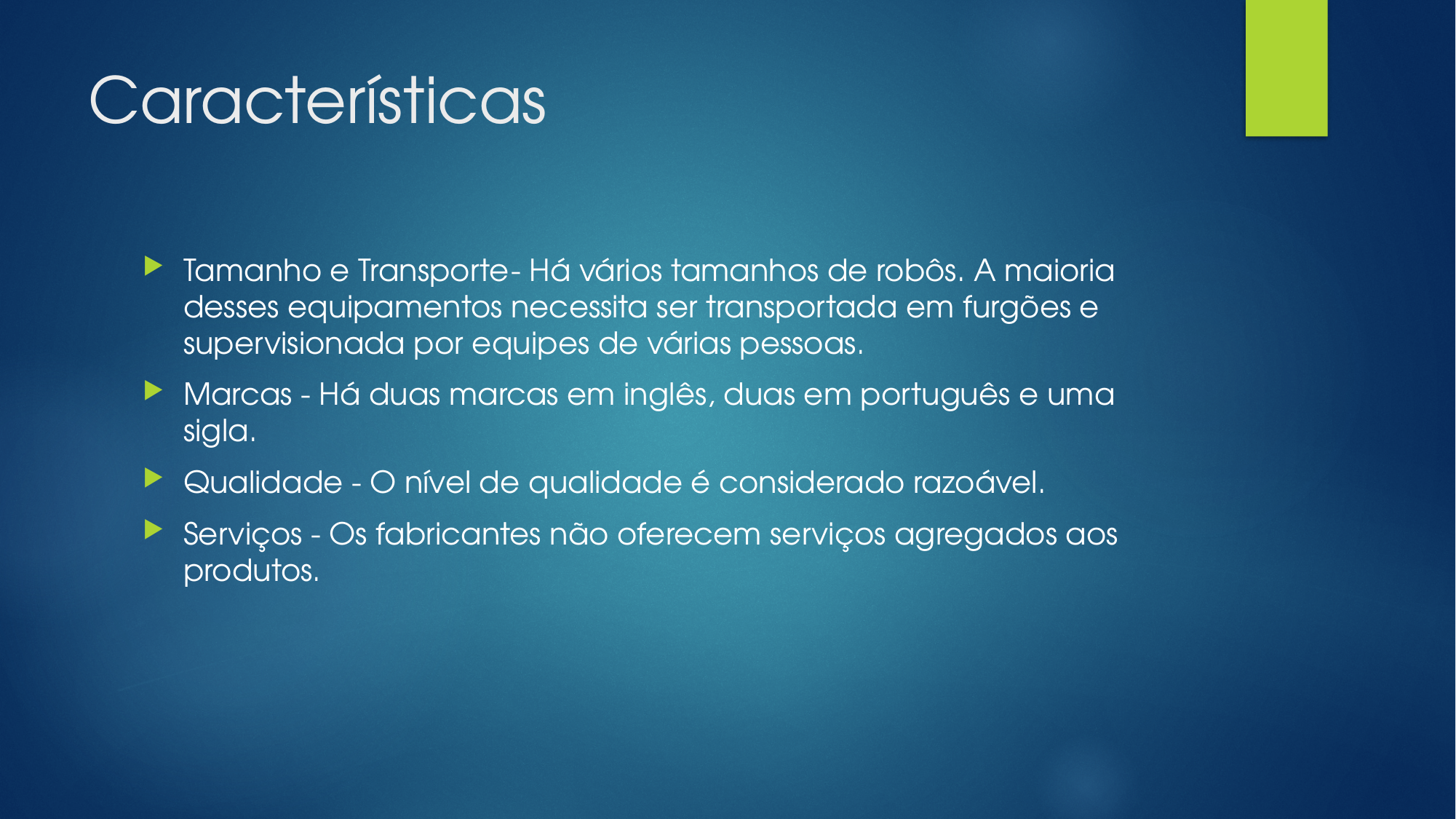

# Características
Tamanho e Transporte	- Há vários tamanhos de robôs. A maioria desses equipamentos necessita ser transportada em furgões e supervisionada por equipes de várias pessoas.
Marcas - Há duas marcas em inglês, duas em português e uma sigla.
Qualidade - O nível de qualidade é considerado razoável.
Serviços - Os fabricantes não oferecem serviços agregados aos produtos.